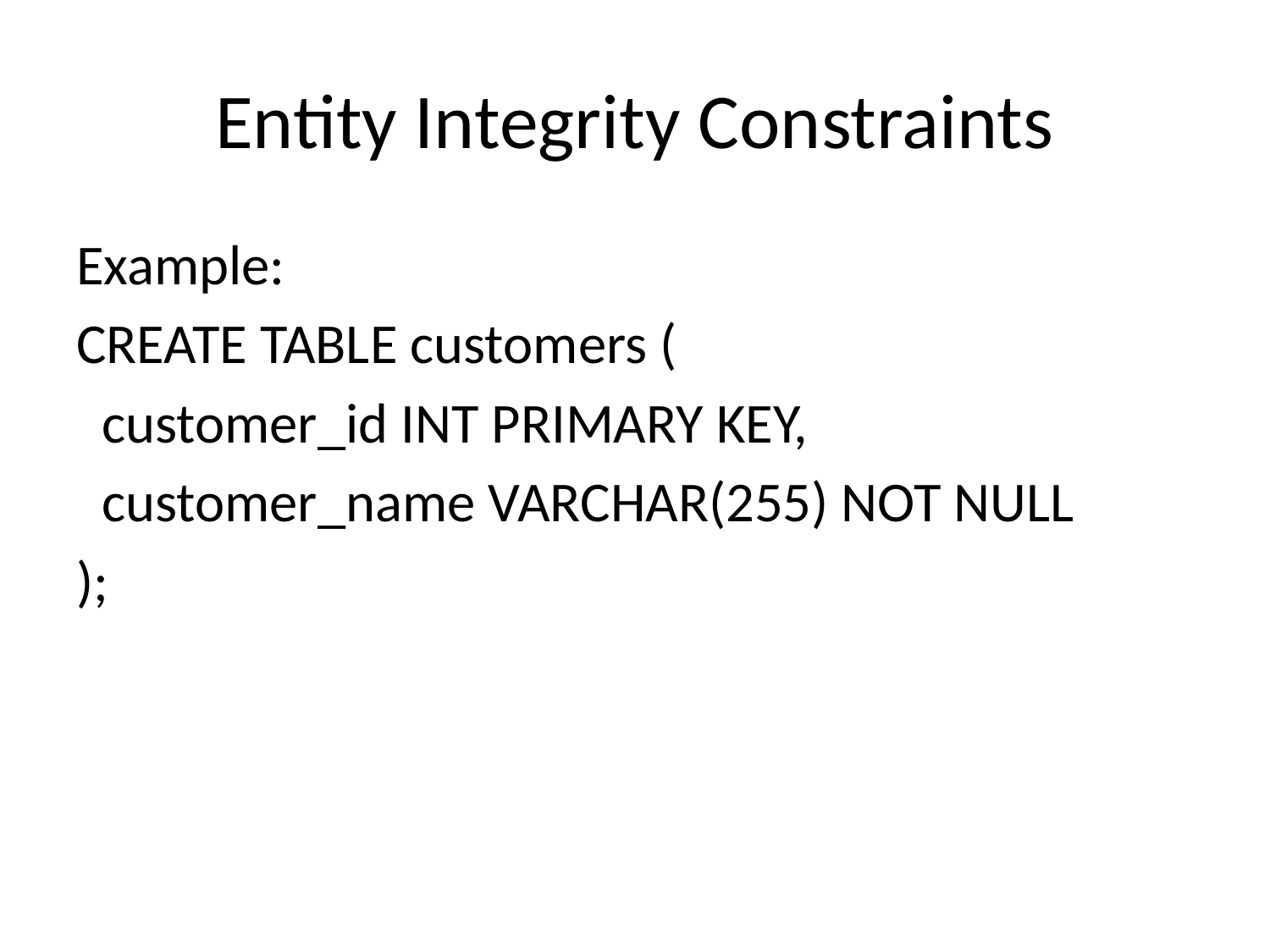

# Entity Integrity Constraints
Example:
CREATE TABLE customers (
  customer_id INT PRIMARY KEY,
  customer_name VARCHAR(255) NOT NULL
);